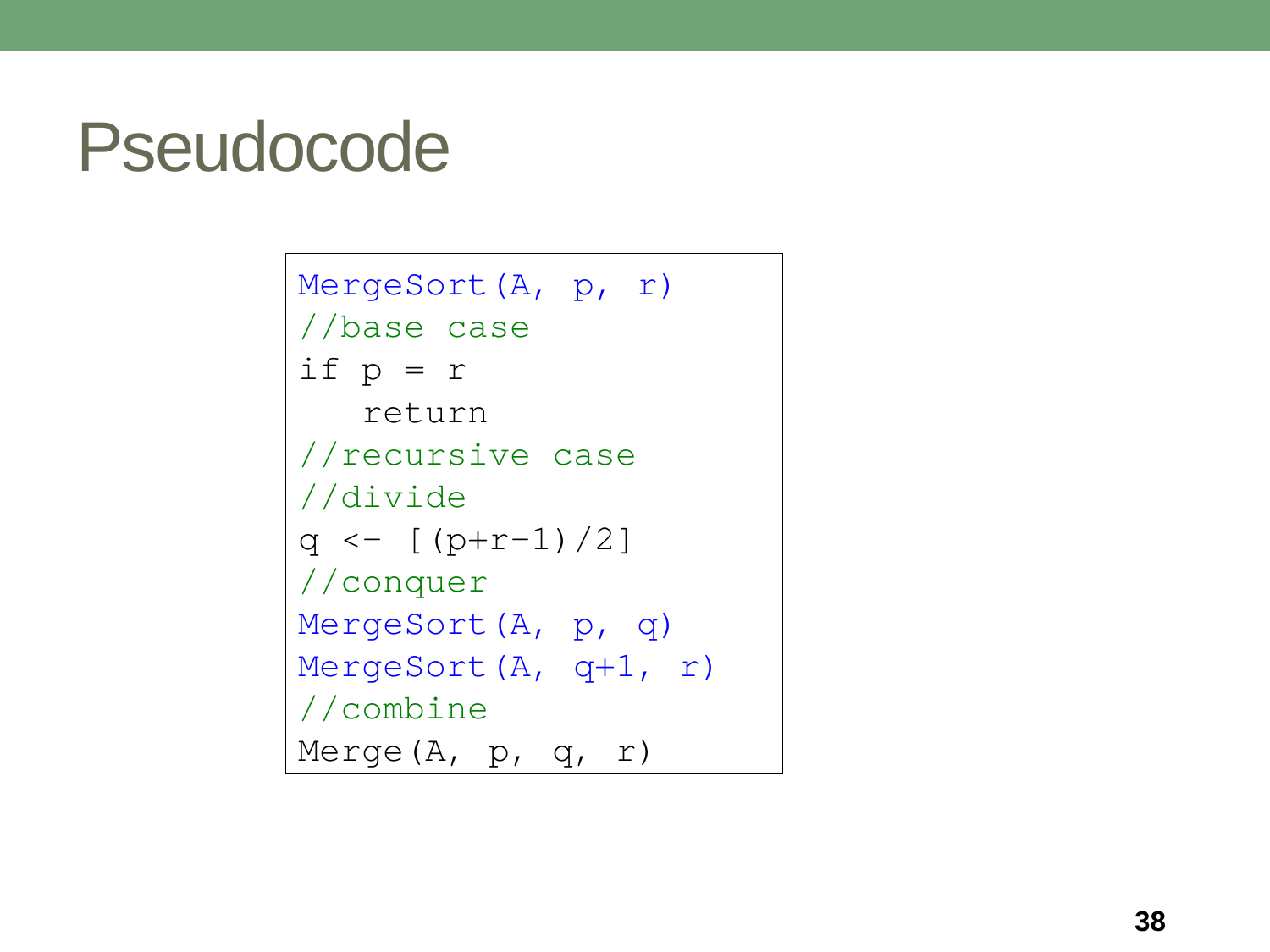

# Pseudocode

MergeSort(A, p, r)
//base case
if p = r
___return
//recursive case
//divide
q <- [(p+r-1)/2]
//conquer
MergeSort(A, p, q)
MergeSort(A, q+1, r)
//combine
Merge(A, p, q, r)
38